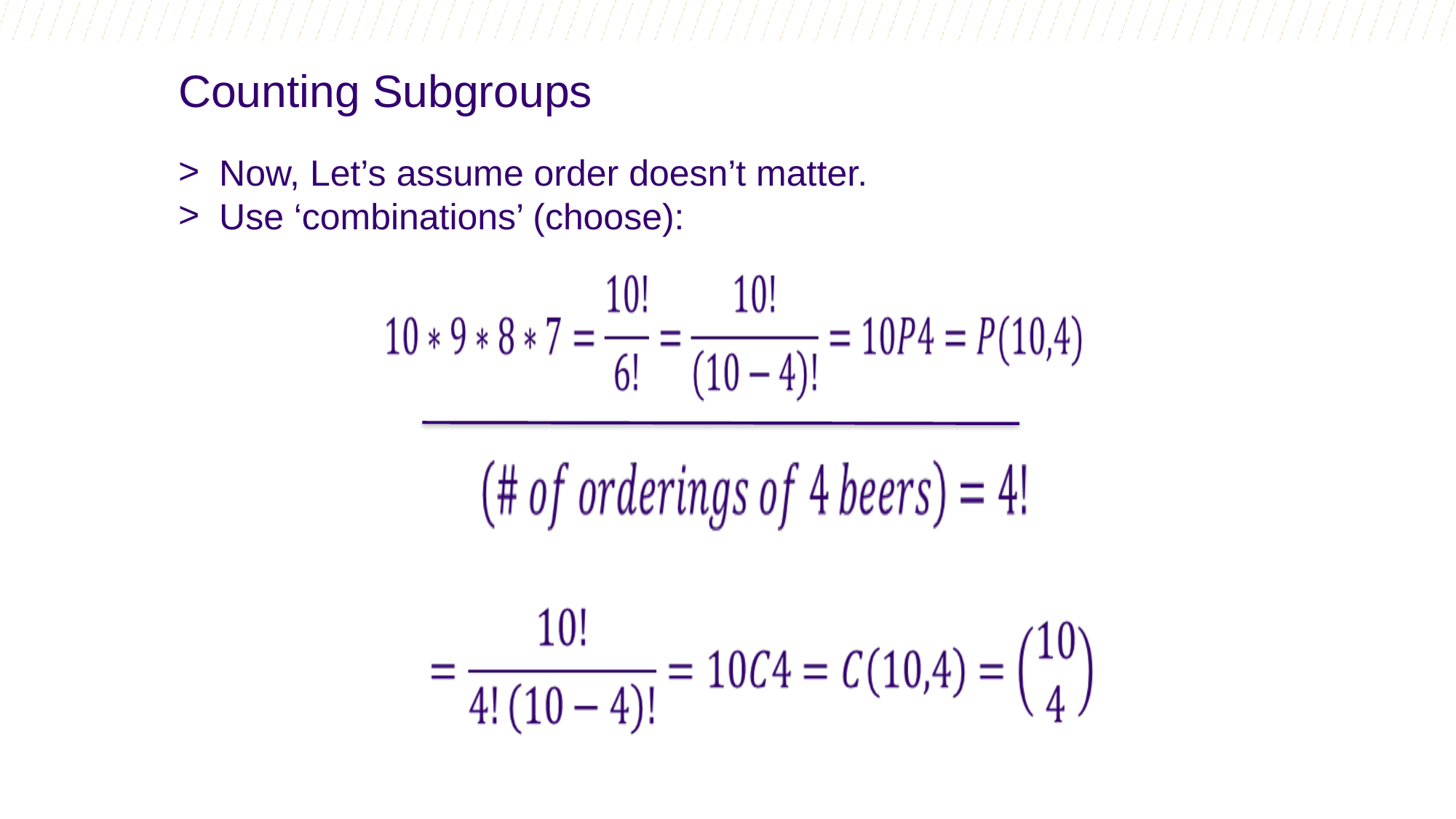

Counting Subgroups
Now, Let’s assume order doesn’t matter.
Use ‘combinations’ (choose):